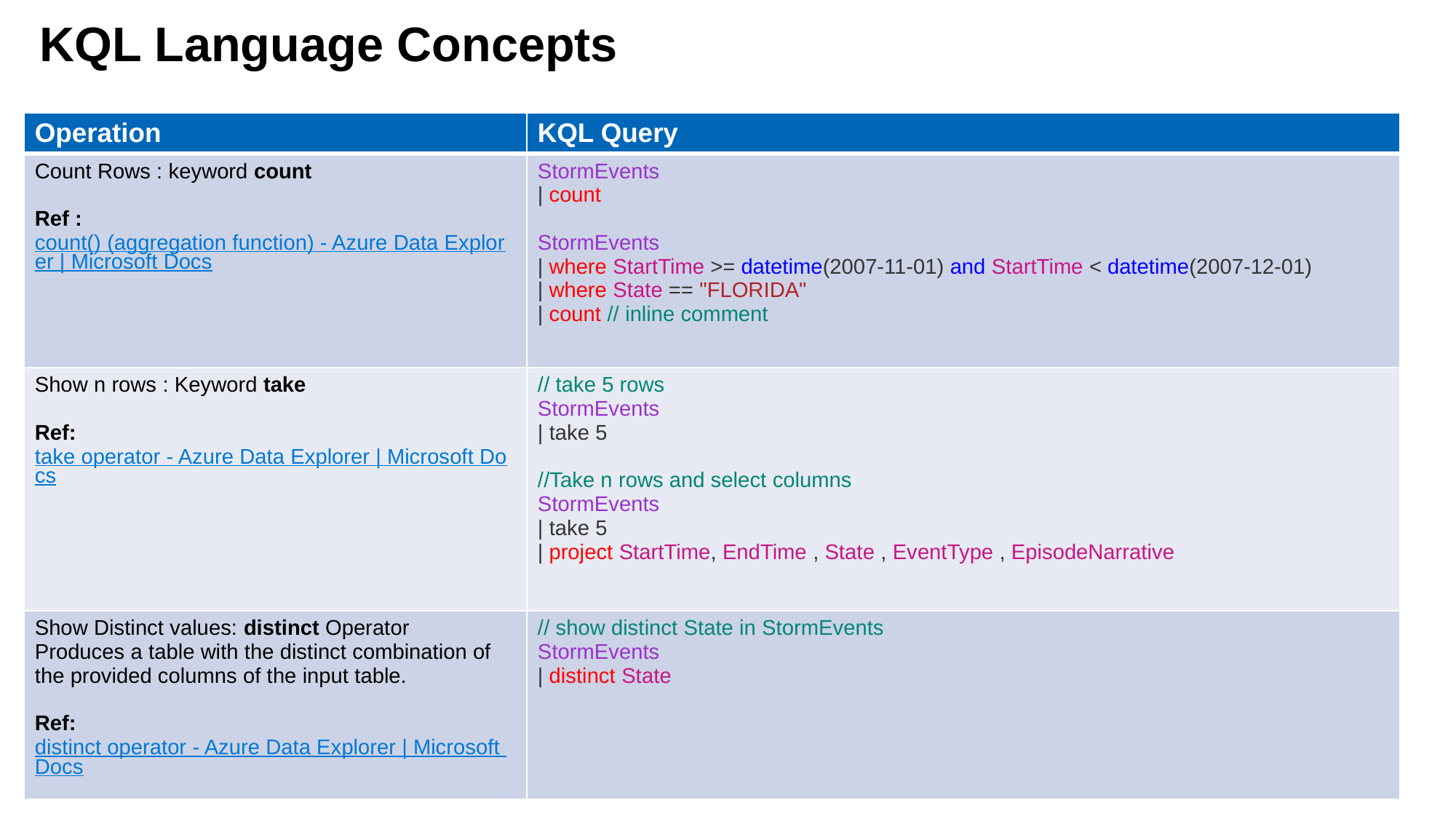

# KQL Language Concepts
| Operation | KQL Query |
| --- | --- |
| Count Rows : keyword count Ref : count() (aggregation function) - Azure Data Explorer | Microsoft Docs | StormEvents | count StormEvents | where StartTime >= datetime(2007-11-01) and StartTime < datetime(2007-12-01) | where State == "FLORIDA" | count // inline comment |
| Show n rows : Keyword take Ref: take operator - Azure Data Explorer | Microsoft Docs | // take 5 rows StormEvents | take 5 //Take n rows and select columns StormEvents | take 5 | project StartTime, EndTime , State , EventType , EpisodeNarrative |
| Show Distinct values: distinct Operator Produces a table with the distinct combination of the provided columns of the input table. Ref: distinct operator - Azure Data Explorer | Microsoft Docs | // show distinct State in StormEvents StormEvents | distinct State |